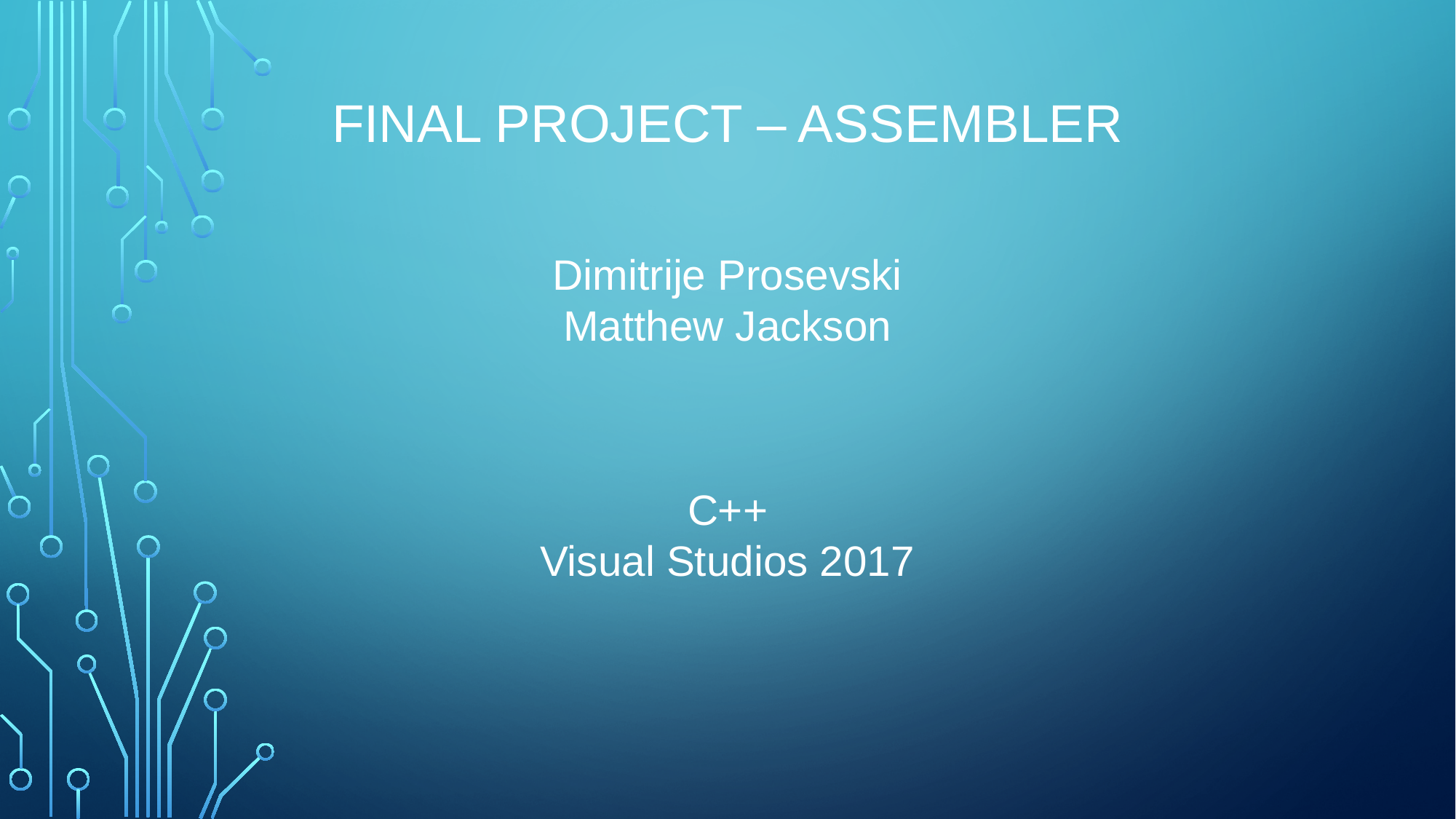

# Final Project – assembler

Dimitrije Prosevski
Matthew Jackson

C++
Visual Studios 2017